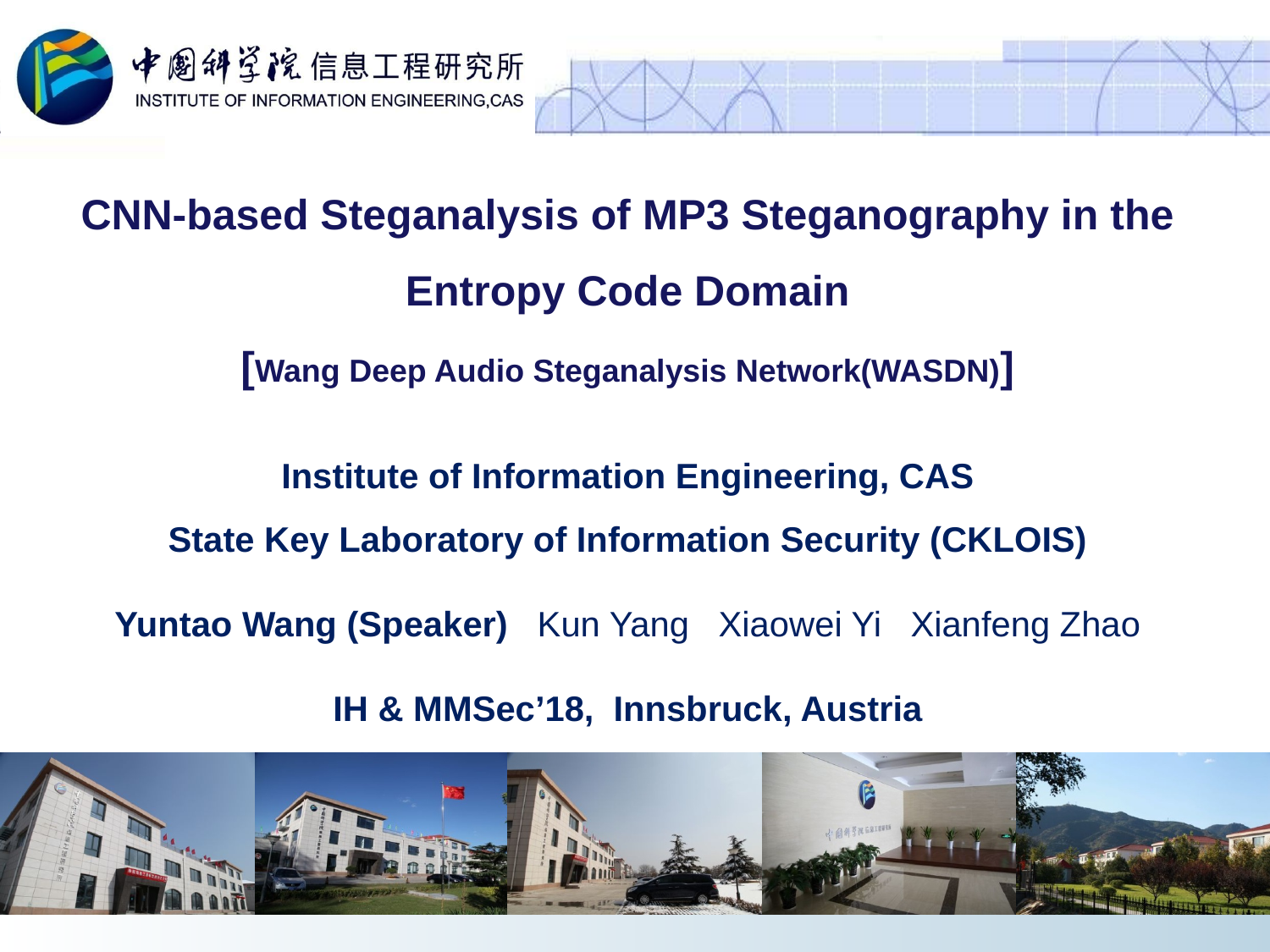

CNN-based Steganalysis of MP3 Steganography in the Entropy Code Domain
[Wang Deep Audio Steganalysis Network(WASDN)]

Institute of Information Engineering, CAS
State Key Laboratory of Information Security (CKLOIS)
Yuntao Wang (Speaker)   Kun Yang   Xiaowei Yi   Xianfeng Zhao
IH & MMSec’18,  Innsbruck, Austria